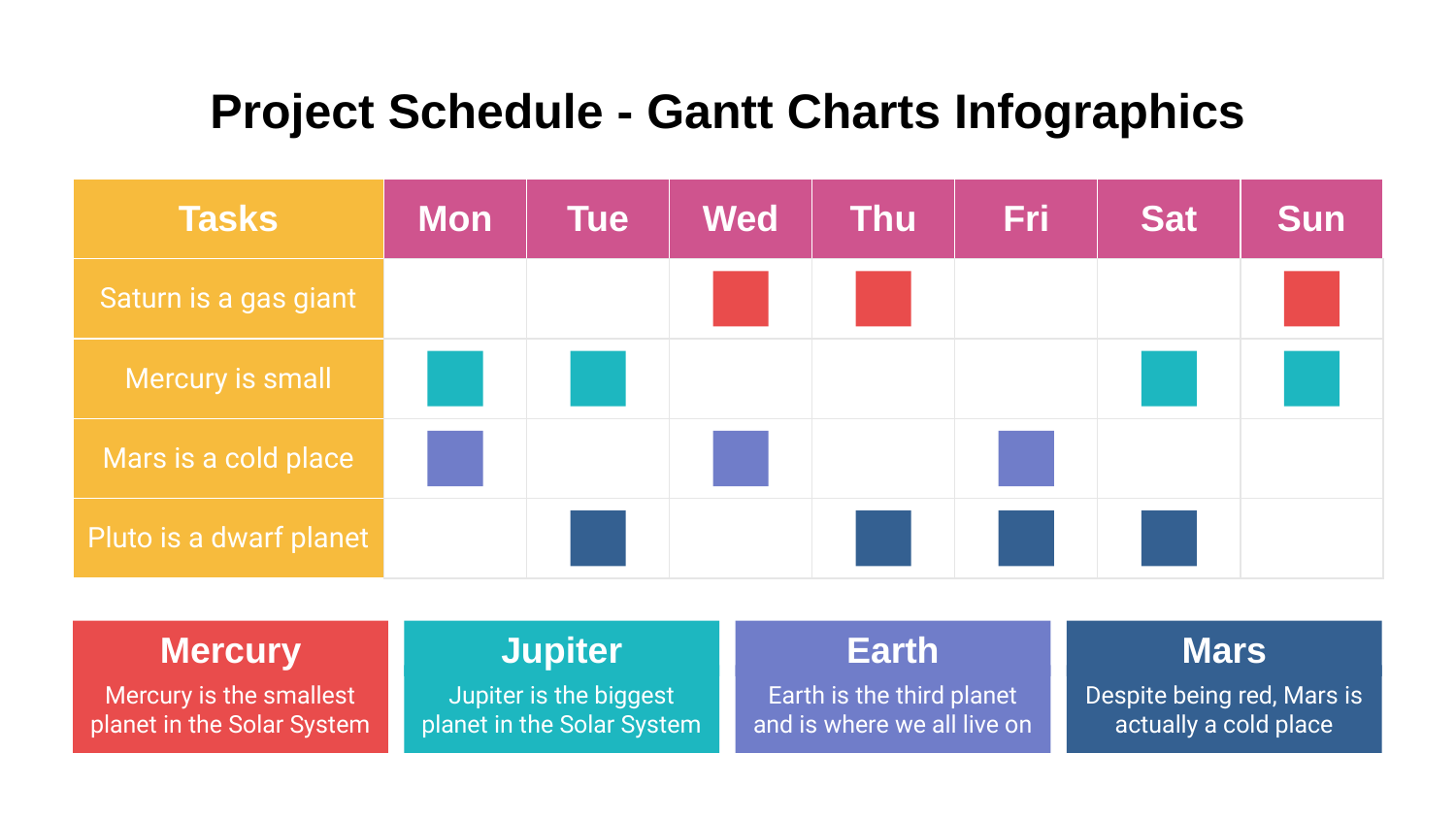

# Project Schedule - Gantt Charts Infographics
| Tasks | Mon | Tue | Wed | Thu | Fri | Sat | Sun |
| --- | --- | --- | --- | --- | --- | --- | --- |
| Saturn is a gas giant |  |  |  |  |  |  |  |
| Mercury is small |  |  |  |  |  |  |  |
| Mars is a cold place |  |  |  |  |  |  |  |
| Pluto is a dwarf planet |  |  |  |  |  |  |  |

Mercury
Mercury is the smallest planet in the Solar System
Jupiter
Jupiter is the biggest planet in the Solar System
Earth
Earth is the third planet and is where we all live on
Mars
Despite being red, Mars is actually a cold place